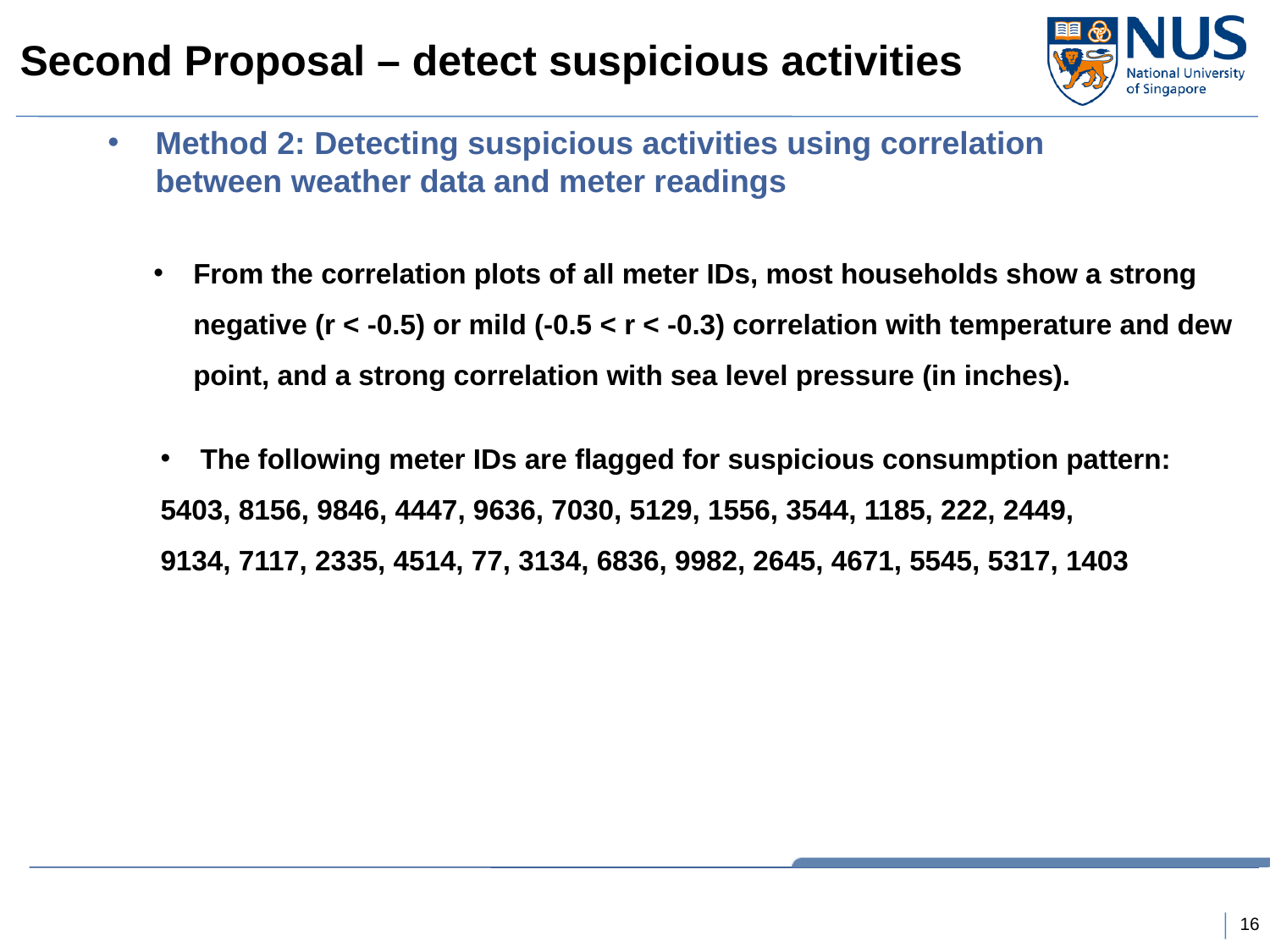

# Second Proposal – detect suspicious activities
Method 2: Detecting suspicious activities using correlation between weather data and meter readings
From the correlation plots of all meter IDs, most households show a strong negative (r < -0.5) or mild (-0.5 < r < -0.3) correlation with temperature and dew point, and a strong correlation with sea level pressure (in inches).

The following meter IDs are flagged for suspicious consumption pattern:
5403, 8156, 9846, 4447, 9636, 7030, 5129, 1556, 3544, 1185, 222, 2449,    9134, 7117, 2335, 4514, 77, 3134, 6836, 9982, 2645, 4671, 5545, 5317, 1403